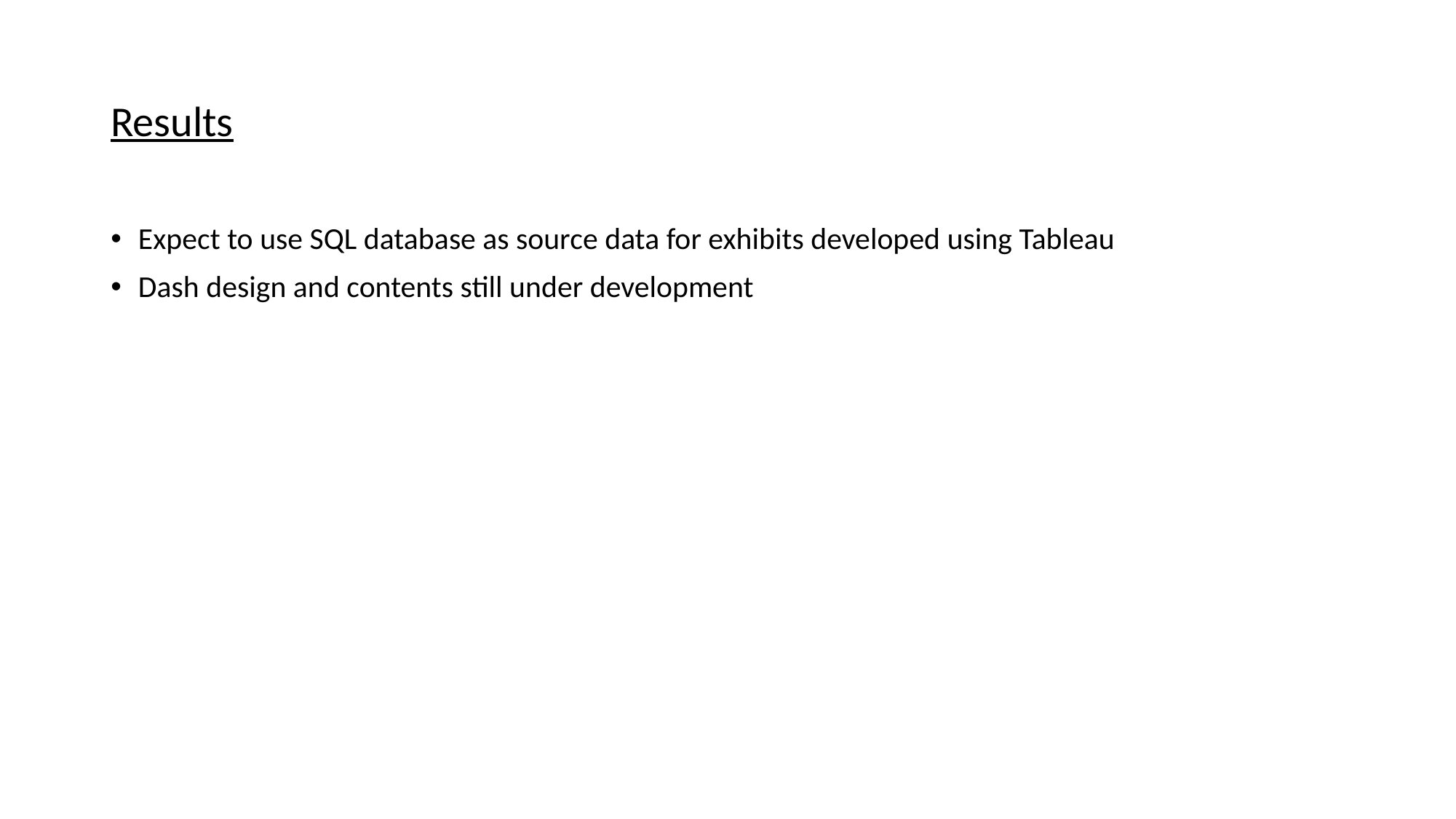

# Results
Expect to use SQL database as source data for exhibits developed using Tableau
Dash design and contents still under development